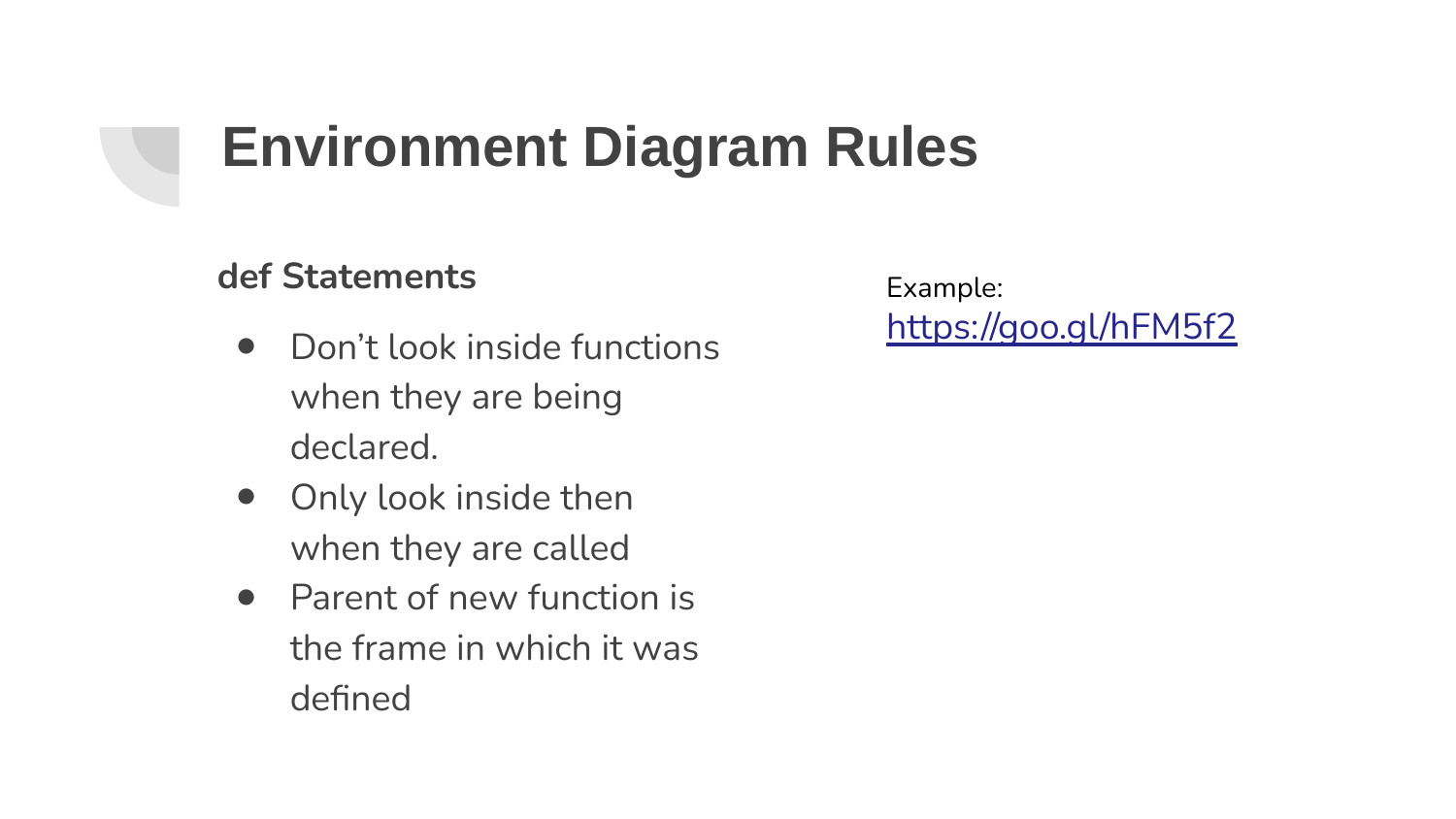

# Environment Diagram Rules
def Statements
Don’t look inside functions when they are being declared.
Only look inside then when they are called
Parent of new function is the frame in which it was defined
Example:
https://goo.gl/hFM5f2